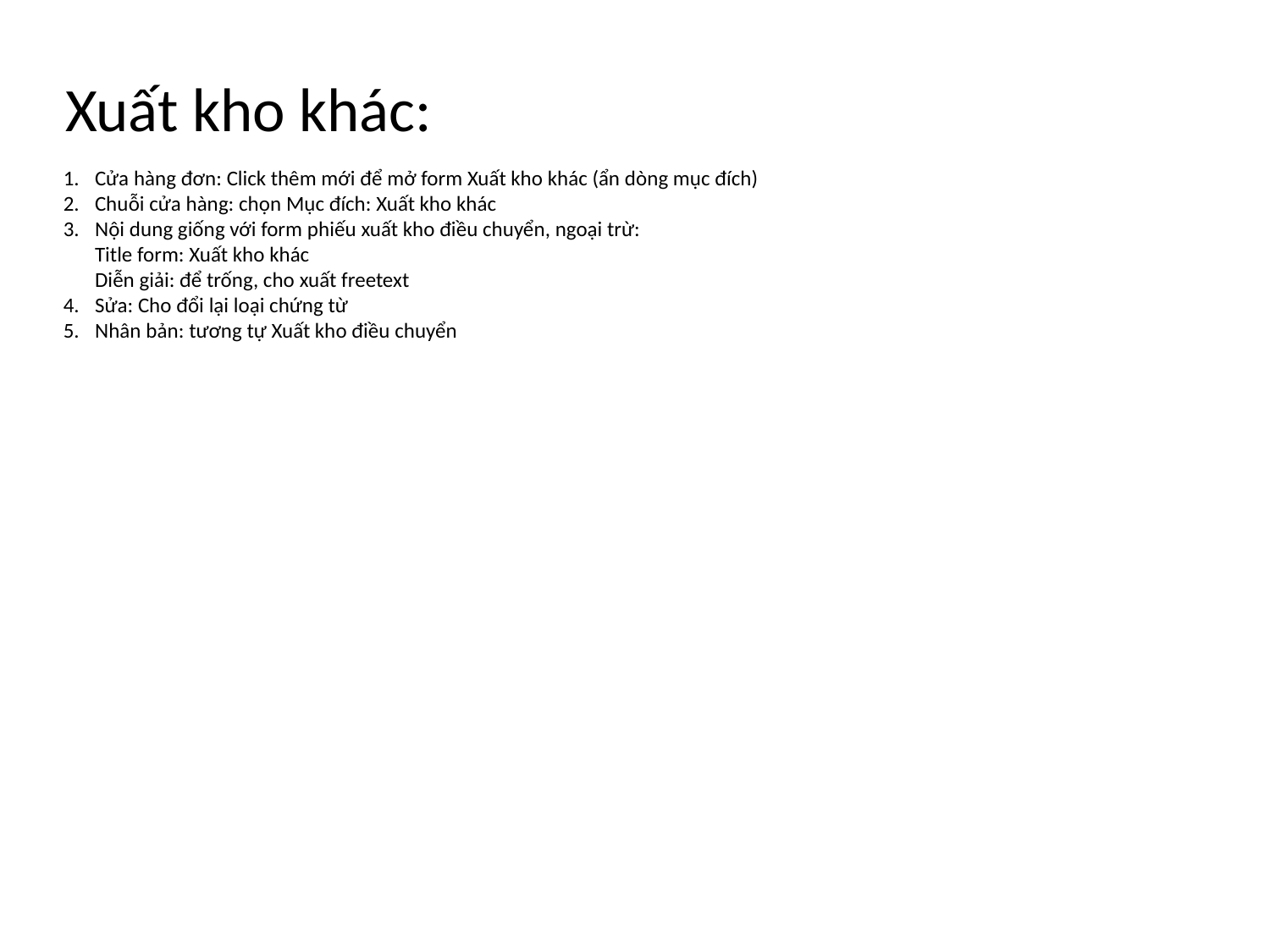

Xuất kho khác:
Cửa hàng đơn: Click thêm mới để mở form Xuất kho khác (ẩn dòng mục đích)
Chuỗi cửa hàng: chọn Mục đích: Xuất kho khác
Nội dung giống với form phiếu xuất kho điều chuyển, ngoại trừ:
Title form: Xuất kho khác
Diễn giải: để trống, cho xuất freetext
Sửa: Cho đổi lại loại chứng từ
Nhân bản: tương tự Xuất kho điều chuyển